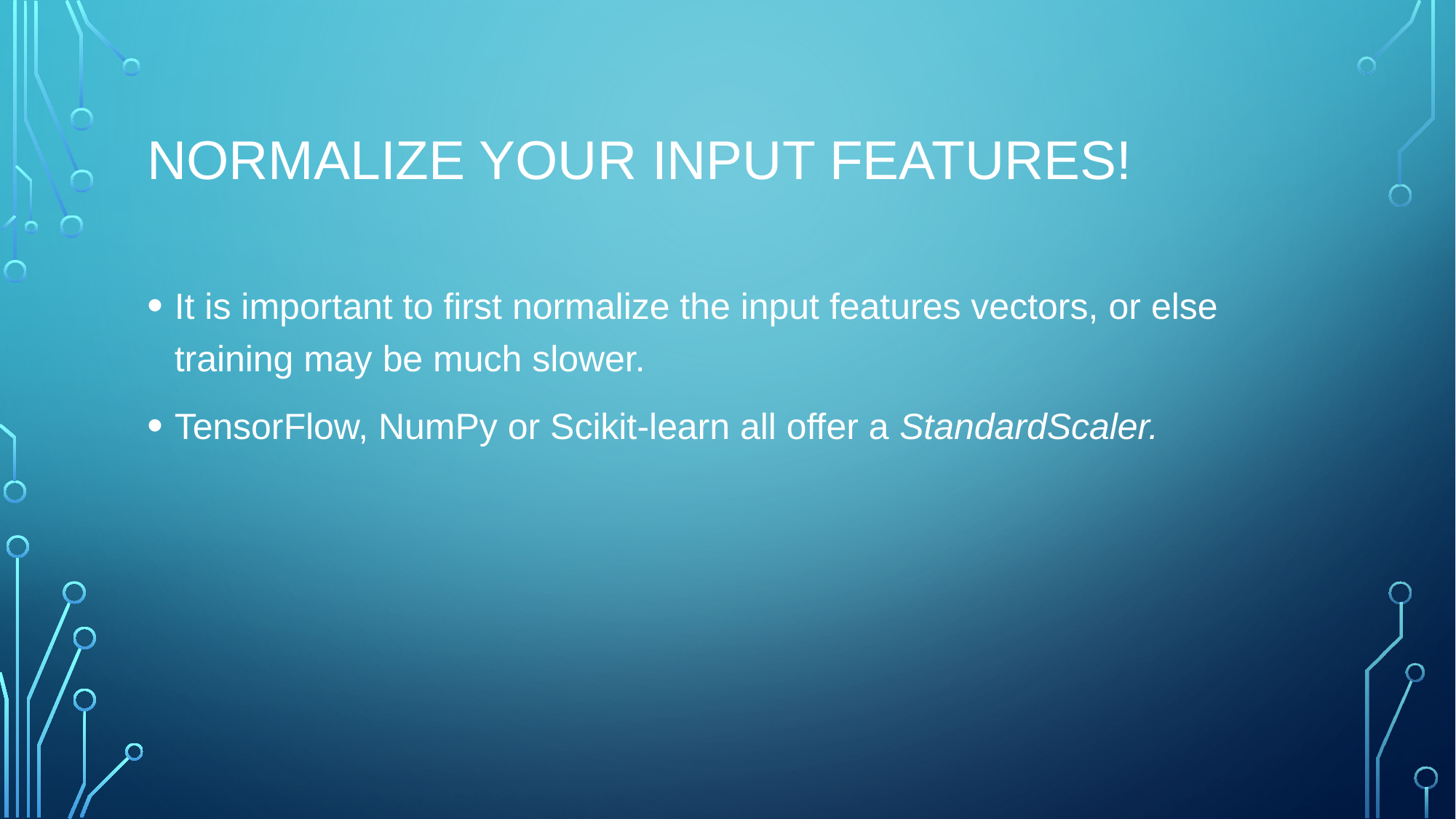

# Normalize your input features!
It is important to first normalize the input features vectors, or else training may be much slower.
TensorFlow, NumPy or Scikit-learn all offer a StandardScaler.